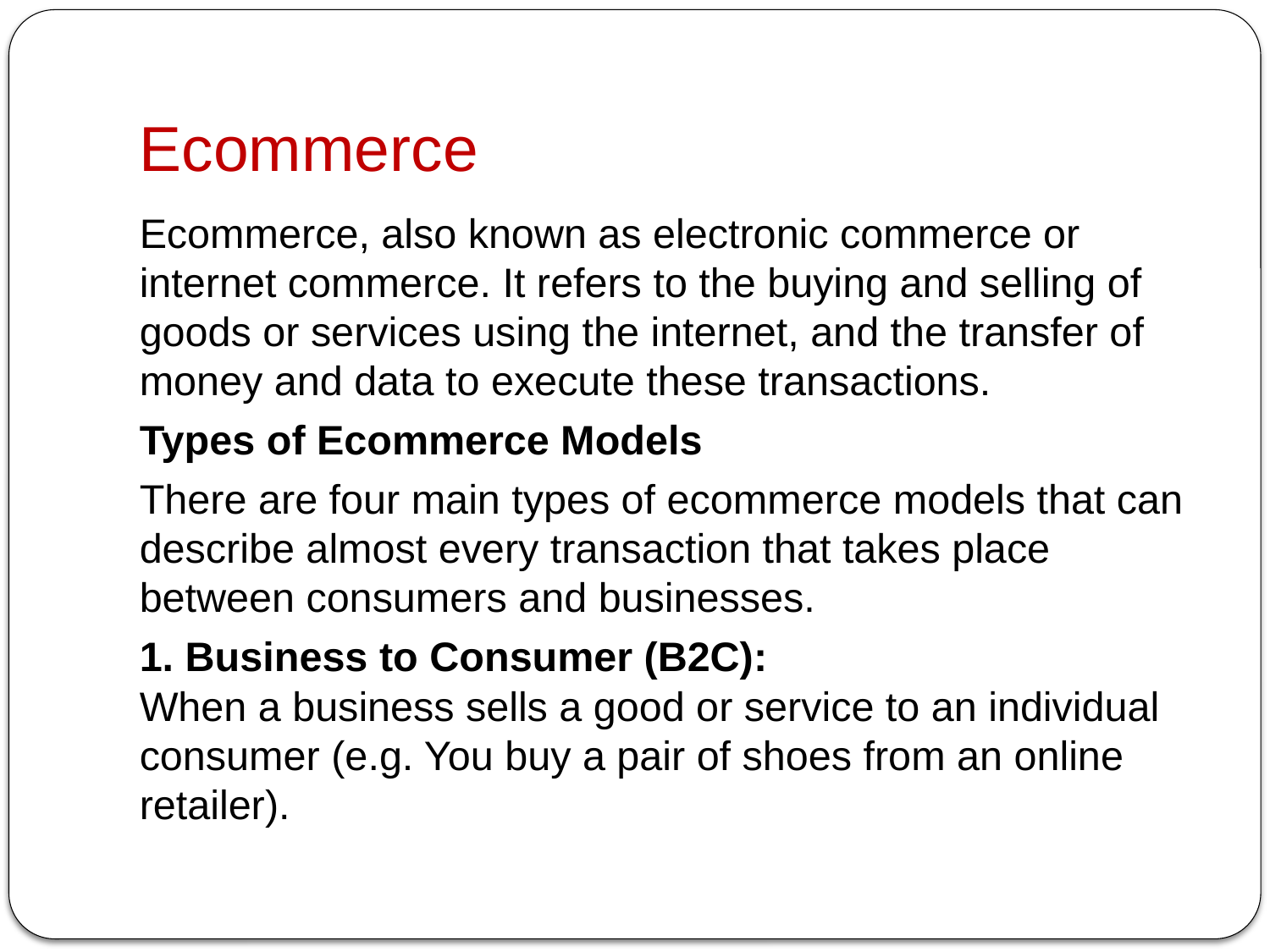

# Ecommerce
Ecommerce, also known as electronic commerce or internet commerce. It refers to the buying and selling of goods or services using the internet, and the transfer of money and data to execute these transactions.
Types of Ecommerce Models
There are four main types of ecommerce models that can describe almost every transaction that takes place between consumers and businesses.
1. Business to Consumer (B2C):
When a business sells a good or service to an individual consumer (e.g. You buy a pair of shoes from an online retailer).